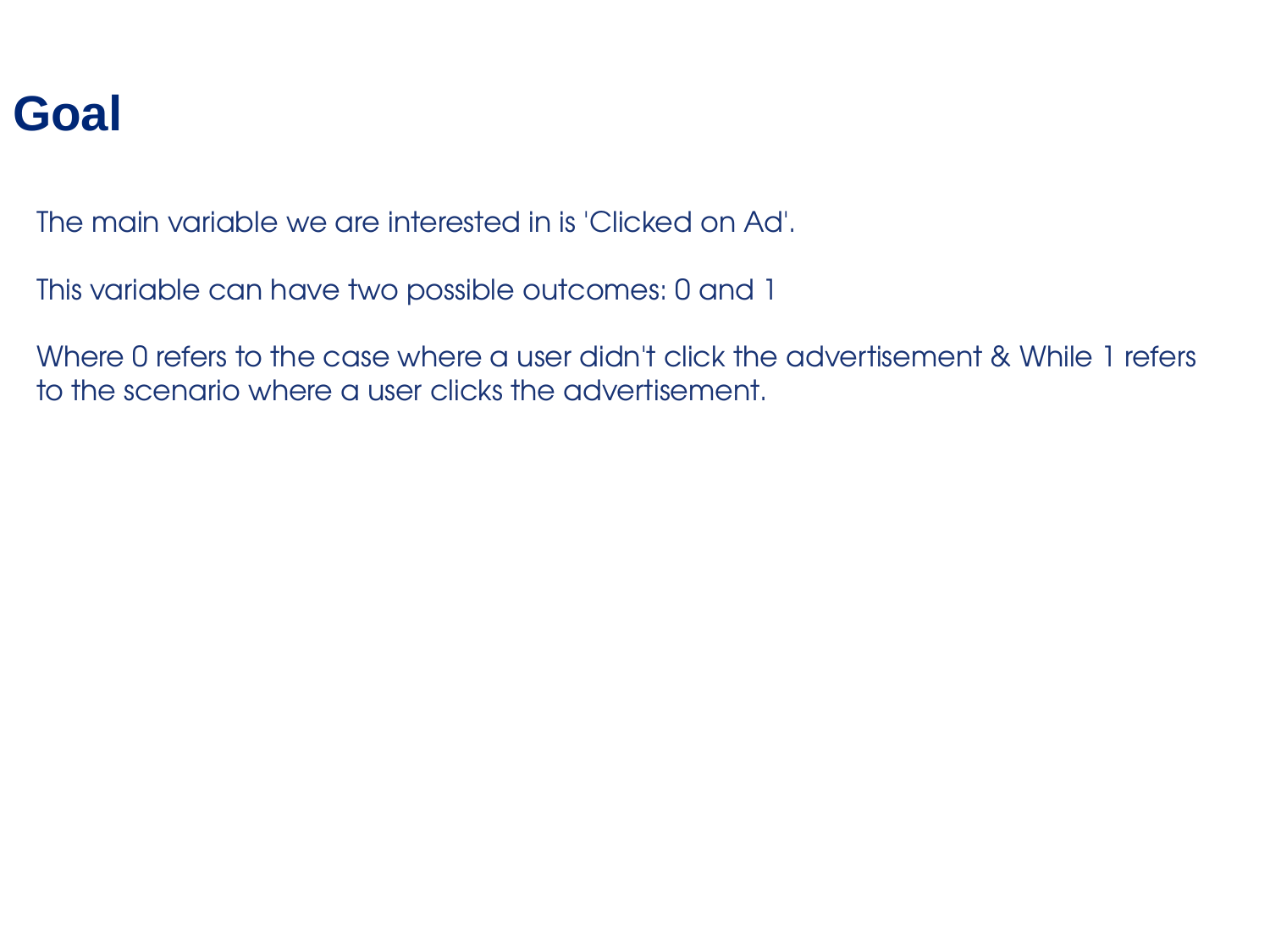

Goal

The main variable we are interested in is 'Clicked on Ad'.

This variable can have two possible outcomes: 0 and 1

Where 0 refers to the case where a user didn't click the advertisement & While 1 refers to the scenario where a user clicks the advertisement.